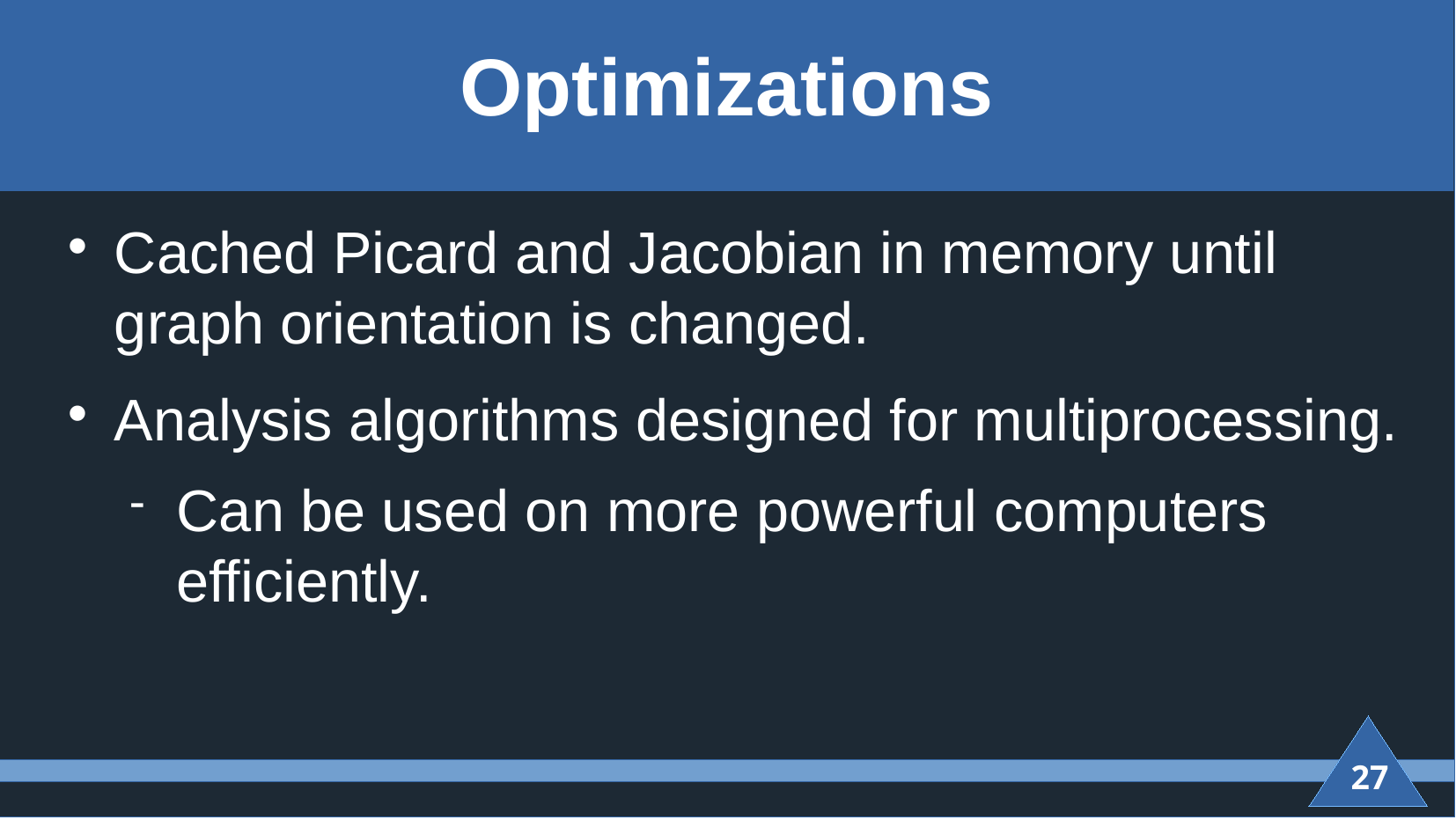

# Optimizations
Cached Picard and Jacobian in memory until graph orientation is changed.
Analysis algorithms designed for multiprocessing.
Can be used on more powerful computers efficiently.